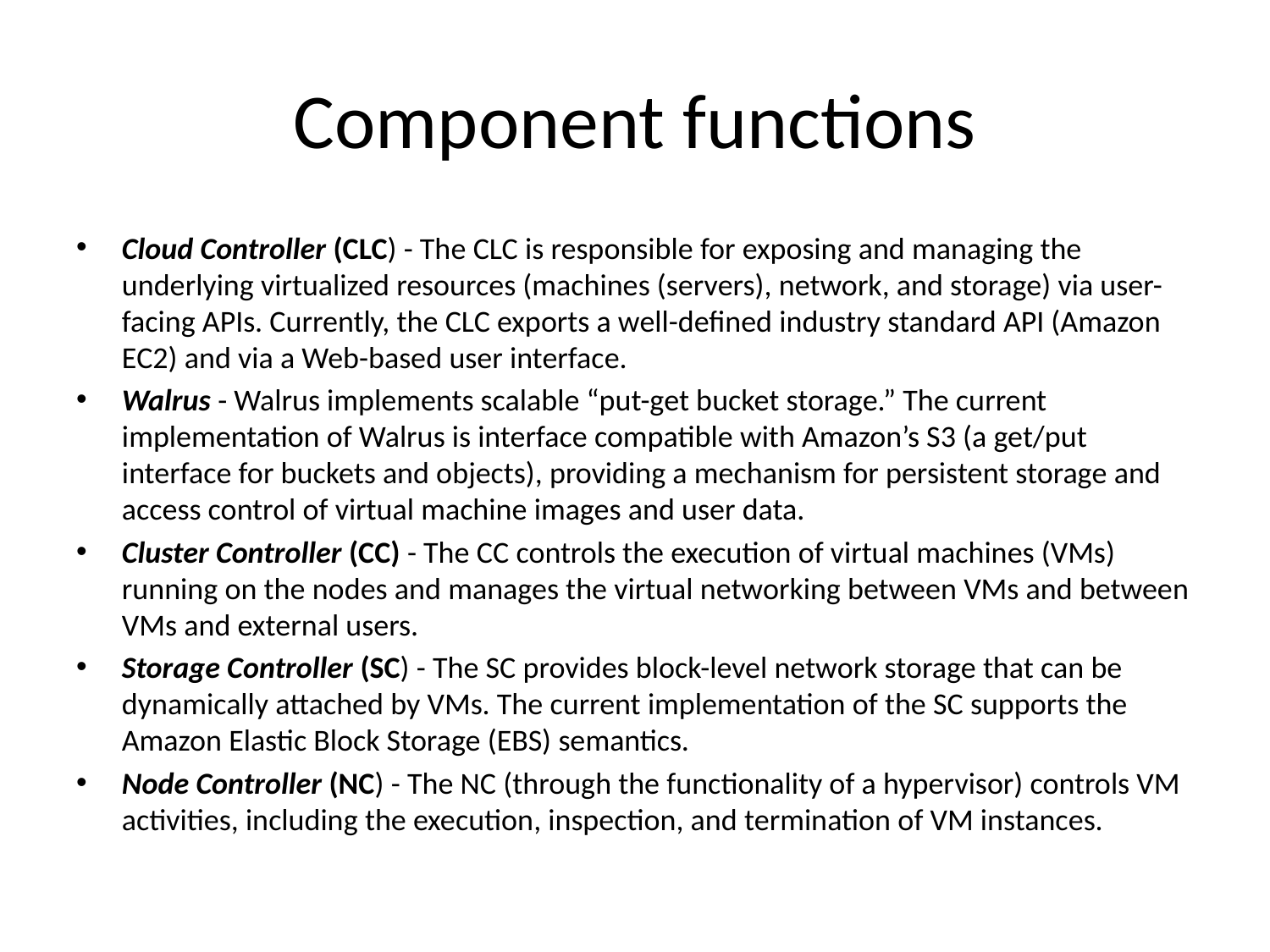

# Component functions
Cloud Controller (CLC) - The CLC is responsible for exposing and managing the underlying virtualized resources (machines (servers), network, and storage) via user-facing APIs. Currently, the CLC exports a well-defined industry standard API (Amazon EC2) and via a Web-based user interface.
Walrus - Walrus implements scalable “put-get bucket storage.” The current implementation of Walrus is interface compatible with Amazon’s S3 (a get/put interface for buckets and objects), providing a mechanism for persistent storage and access control of virtual machine images and user data.
Cluster Controller (CC) - The CC controls the execution of virtual machines (VMs) running on the nodes and manages the virtual networking between VMs and between VMs and external users.
Storage Controller (SC) - The SC provides block-level network storage that can be dynamically attached by VMs. The current implementation of the SC supports the Amazon Elastic Block Storage (EBS) semantics.
Node Controller (NC) - The NC (through the functionality of a hypervisor) controls VM activities, including the execution, inspection, and termination of VM instances.